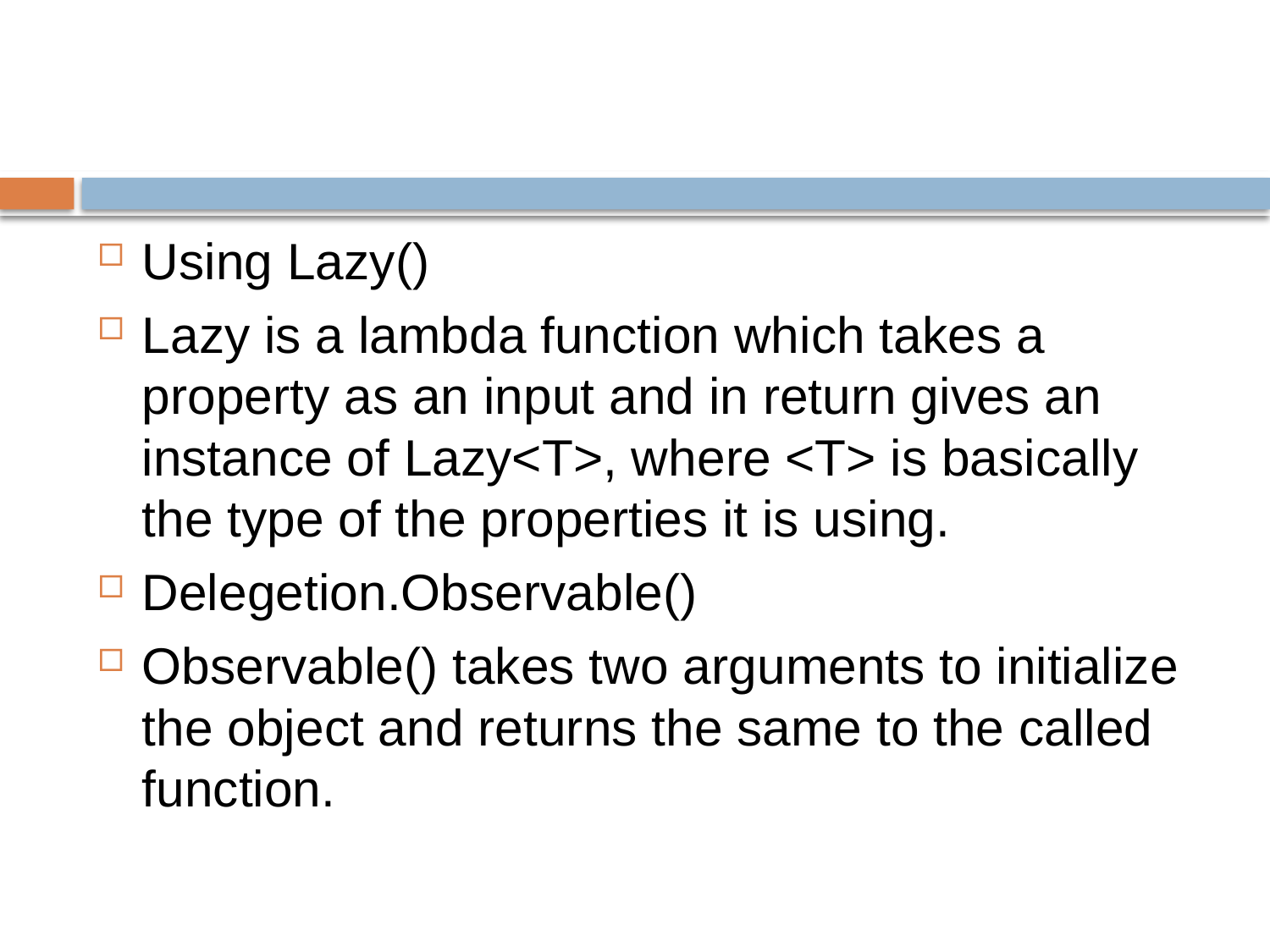

#
Using Lazy()
Lazy is a lambda function which takes a property as an input and in return gives an instance of Lazy<T>, where <T> is basically the type of the properties it is using.
Delegetion.Observable()
Observable() takes two arguments to initialize the object and returns the same to the called function.